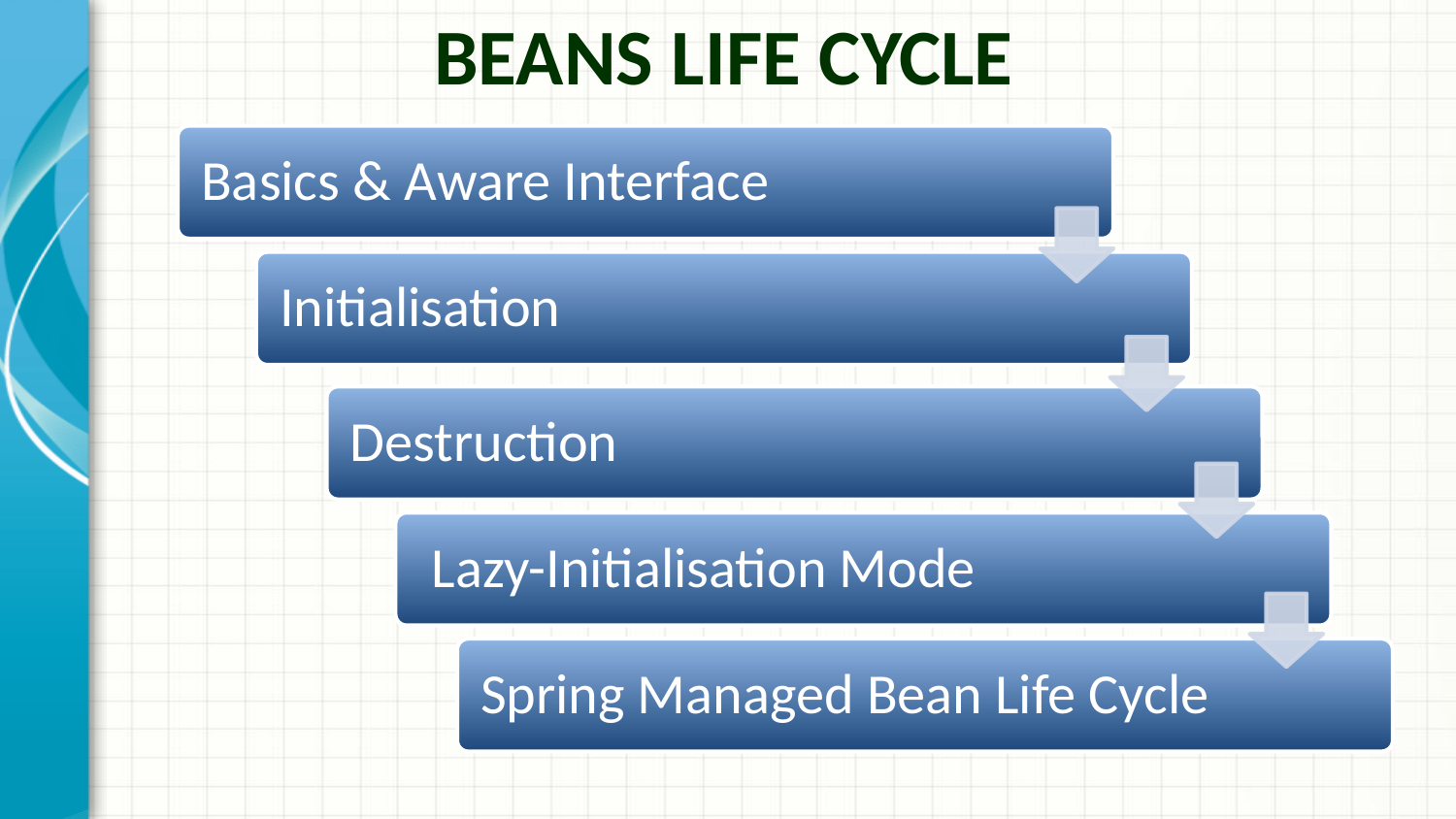

Beans Life Cycle
Basics & Aware Interface
Spring Managed Bean Life Cycle
Initialisation
Destruction
 Lazy-Initialisation Mode